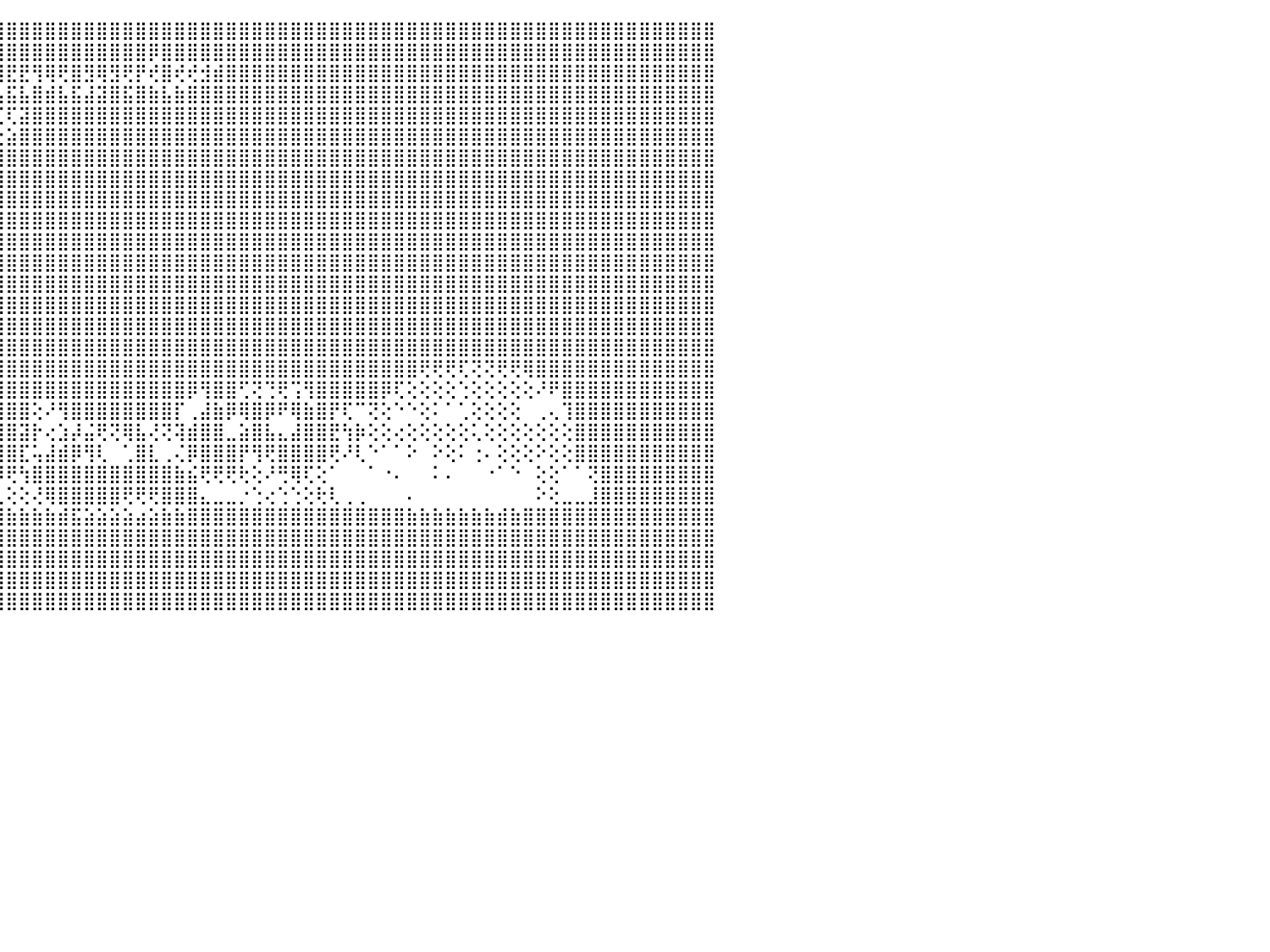

⣿⣿⣿⣿⣿⣿⣿⣿⣿⣿⣿⣿⣿⣿⣿⣿⣿⣿⣿⣿⣿⣿⣿⣿⣿⣿⣿⣿⣿⣿⣿⣿⣿⣿⣿⣿⣿⣿⣿⣿⣿⣿⣿⣿⣿⣿⣿⣿⣿⣿⣿⣿⣿⣿⣿⣿⣿⣿⣿⣿⣿⣿⣿⣿⣿⣿⣿⣿⣿⣿⣿⣿⣿⣿⣿⣿⣿⣿⣿⣿⣿⣿⣿⣿⣿⣿⣿⣿⣿⣿⣿⣿⣿⣿⣿⣿⣿⣿⣿⣿⠀
⣿⣿⣿⣿⣿⣿⣿⣿⣿⣿⣿⣿⣿⣿⣿⣿⣿⣿⣿⣿⣿⣿⣿⣿⣿⣿⣿⣿⣿⣿⣿⣿⣿⣿⣿⣿⣿⣿⣿⢿⣿⣿⣿⣿⣿⣿⣿⣿⣿⣿⣿⣿⣿⣿⣿⣿⡿⣿⣿⣿⣿⣿⣿⣿⣿⣿⣿⣿⣿⣿⣿⣿⣿⣿⣿⣿⣿⣿⣿⣿⣿⣿⣿⣿⣿⣿⣿⣿⣿⣿⣿⣿⣿⣿⣿⣿⣿⣿⣿⣿⠀
⣿⣿⣿⣿⣿⣿⣟⣿⡿⢻⣿⢿⢿⣿⡟⡿⣿⢻⢟⡿⢿⣟⣟⢿⢿⢟⡻⡟⣟⡿⣿⣿⢿⡿⣿⡿⢞⣿⣾⢻⢺⢟⡞⣟⣿⣟⣟⢻⢿⢟⣿⣻⢿⣻⢟⡟⢞⣿⢞⢞⣺⣾⣿⣿⣿⣿⣿⣿⣿⣿⣿⣿⣿⣿⣿⣿⣿⣿⣿⣿⣿⣿⣿⣿⣿⣿⣿⣿⣿⣿⣿⣿⣿⣿⣿⣿⣿⣿⣿⣿⠀
⣿⣿⣿⣿⣿⣿⣵⣿⣷⣾⣯⣮⣵⣷⣽⣵⣿⣽⣿⣯⣧⣿⣿⣿⣿⣾⣽⣷⣿⣵⣿⣽⣭⣯⣿⣷⢱⣿⢃⢝⢸⣾⣯⣾⣧⣯⣧⣿⣾⣧⣯⣼⣽⣿⣯⣿⣷⣧⣷⣿⣿⣿⣿⣿⣿⣿⣿⣿⣿⣿⣿⣿⣿⣿⣿⣿⣿⣿⣿⣿⣿⣿⣿⣿⣿⣿⣿⣿⣿⣿⣿⣿⣿⣿⣿⣿⣿⣿⣿⣿⠀
⣿⣿⣿⣿⣿⣿⣿⣿⣿⣿⣿⣿⣿⣿⣿⣿⣿⣿⣿⣿⣿⣿⣿⣿⣿⣿⣿⣿⣿⣿⡿⢿⣏⢜⣿⣿⡇⢯⣵⣎⢵⣼⢑⣹⢏⢏⣽⣿⣿⣿⣿⣿⣿⣿⣿⣿⣿⣿⣿⣿⣿⣿⣿⣿⣿⣿⣿⣿⣿⣿⣿⣿⣿⣿⣿⣿⣿⣿⣿⣿⣿⣿⣿⣿⣿⣿⣿⣿⣿⣿⣿⣿⣿⣿⣿⣿⣿⣿⣿⣿⠀
⣿⣿⣿⣿⣿⣿⣿⣿⣿⣿⣿⣿⣿⣿⣿⣿⣿⣿⣿⣿⣿⣿⣿⣿⣿⢟⢟⢻⣕⢝⢿⡜⢩⣕⣝⣿⣷⣾⣿⣿⣜⣏⣜⡕⢕⣵⣿⣿⣿⣿⣿⣿⣿⣿⣿⣿⣿⣿⣿⣿⣿⣿⣿⣿⣿⣿⣿⣿⣿⣿⣿⣿⣿⣿⣿⣿⣿⣿⣿⣿⣿⣿⣿⣿⣿⣿⣿⣿⣿⣿⣿⣿⣿⣿⣿⣿⣿⣿⣿⣿⠀
⣿⣿⣿⣿⣿⣿⣿⣿⣿⣿⣿⣿⣿⣿⣿⣿⣿⣿⣿⣿⣿⣿⣿⣿⣿⡵⢟⢕⠿⣷⣼⣵⣾⣿⣿⣿⣿⣿⣿⣿⣿⣿⣿⣷⣾⣿⣿⣿⣿⣿⣿⣿⣿⣿⣿⣿⣿⣿⣿⣿⣿⣿⣿⣿⣿⣿⣿⣿⣿⣿⣿⣿⣿⣿⣿⣿⣿⣿⣿⣿⣿⣿⣿⣿⣿⣿⣿⣿⣿⣿⣿⣿⣿⣿⣿⣿⣿⣿⣿⣿⠀
⣿⣿⣿⣿⣿⣿⣿⣿⣿⣿⣿⣿⣿⣿⣿⣿⣿⣿⣿⣿⣿⣿⣿⣿⣿⣷⣧⣵⣵⣽⣿⣿⣿⣿⣿⣿⣿⣿⣿⣿⣿⣿⣿⣿⣿⣿⣿⣿⣿⣿⣿⣿⣿⣿⣿⣿⣿⣿⣿⣿⣿⣿⣿⣿⣿⣿⣿⣿⣿⣿⣿⣿⣿⣿⣿⣿⣿⣿⣿⣿⣿⣿⣿⣿⣿⣿⣿⣿⣿⣿⣿⣿⣿⣿⣿⣿⣿⣿⣿⣿⠀
⣿⣿⣿⣿⣿⣿⣿⣿⣿⣿⣿⣿⣿⣿⣿⣿⣿⣿⣿⣿⣿⣿⣿⣿⣿⣿⣿⣿⣿⣿⣿⣿⣿⣿⣿⣿⣿⣿⣿⣿⣿⣿⣿⣿⣿⣿⣿⣿⣿⣿⣿⣿⣿⣿⣿⣿⣿⣿⣿⣿⣿⣿⣿⣿⣿⣿⣿⣿⣿⣿⣿⣿⣿⣿⣿⣿⣿⣿⣿⣿⣿⣿⣿⣿⣿⣿⣿⣿⣿⣿⣿⣿⣿⣿⣿⣿⣿⣿⣿⣿⠀
⣿⣿⣿⣿⣿⣿⣿⣿⣿⣿⣿⣿⣿⣿⣿⣿⣿⣿⣿⣿⣿⣿⣿⣿⣿⣿⣿⣿⣿⣿⣿⣿⣿⣿⣿⣿⣿⣿⣿⣿⣿⣿⣿⣿⣿⣿⣿⣿⣿⣿⣿⣿⣿⣿⣿⣿⣿⣿⣿⣿⣿⣿⣿⣿⣿⣿⣿⣿⣿⣿⣿⣿⣿⣿⣿⣿⣿⣿⣿⣿⣿⣿⣿⣿⣿⣿⣿⣿⣿⣿⣿⣿⣿⣿⣿⣿⣿⣿⣿⣿⠀
⣿⣿⣿⣿⣿⣿⣿⣿⣿⣿⣿⣿⣿⣿⣿⣿⣿⣿⣿⣿⣿⣿⣿⣿⣿⣿⣿⣿⣿⣿⣿⣿⣿⣿⣿⣿⣿⣿⣿⣿⣿⣿⣿⣿⣿⣿⣿⣿⣿⣿⣿⣿⣿⣿⣿⣿⣿⣿⣿⣿⣿⣿⣿⣿⣿⣿⣿⣿⣿⣿⣿⣿⣿⣿⣿⣿⣿⣿⣿⣿⣿⣿⣿⣿⣿⣿⣿⣿⣿⣿⣿⣿⣿⣿⣿⣿⣿⣿⣿⣿⠀
⣿⣿⣿⣿⣿⣿⣿⣿⣿⣿⣿⣿⣿⣿⣿⣿⣿⣿⣿⣿⣿⣿⣿⣿⣿⣿⣿⣿⣿⣿⣿⣿⣿⣿⣿⣿⣿⣿⣿⣿⣿⣿⣿⣿⣿⣿⣿⣿⣿⣿⣿⣿⣿⣿⣿⣿⣿⣿⣿⣿⣿⣿⣿⣿⣿⣿⣿⣿⣿⣿⣿⣿⣿⣿⣿⣿⣿⣿⣿⣿⣿⣿⣿⣿⣿⣿⣿⣿⣿⣿⣿⣿⣿⣿⣿⣿⣿⣿⣿⣿⠀
⣿⣿⣿⣿⣿⣿⣿⣿⣿⣿⣿⣿⣿⣿⣿⣿⣿⣿⣿⣿⣿⣿⣿⣿⣿⣿⣿⣿⣿⣿⣿⣿⣿⣿⣿⣿⣿⣿⣿⣿⣿⣿⣿⣿⣿⣿⣿⣿⣿⣿⣿⣿⣿⣿⣿⣿⣿⣿⣿⣿⣿⣿⣿⣿⣿⣿⣿⣿⣿⣿⣿⣿⣿⣿⣿⣿⣿⣿⣿⣿⣿⣿⣿⣿⣿⣿⣿⣿⣿⣿⣿⣿⣿⣿⣿⣿⣿⣿⣿⣿⠀
⣿⣿⣿⣿⣿⣿⣿⣿⣿⣿⣿⣿⣿⣿⣿⣿⣿⣿⣿⣿⣿⣿⣿⣿⣿⣿⣿⣿⣿⣿⣿⣿⣿⣿⣿⣿⣿⣿⣿⣿⣿⣿⣿⣿⣿⣿⣿⣿⣿⣿⣿⣿⣿⣿⣿⣿⣿⣿⣿⣿⣿⣿⣿⣿⣿⣿⣿⣿⣿⣿⣿⣿⣿⣿⣿⣿⣿⣿⣿⣿⣿⣿⣿⣿⣿⣿⣿⣿⣿⣿⣿⣿⣿⣿⣿⣿⣿⣿⣿⣿⠀
⣿⣿⣿⣿⣿⣿⣿⣿⣿⣿⣿⣿⣿⣿⣿⣿⣿⣿⣿⣿⣿⣿⣿⣿⣿⣿⣿⣿⣿⣿⣿⣿⣿⣿⣿⣿⣿⣿⣿⣿⣿⣿⣿⣿⣿⣿⣿⣿⣿⣿⣿⣿⣿⣿⣿⣿⣿⣿⣿⣿⣿⣿⣿⣿⣿⣿⣿⣿⣿⣿⣿⣿⣿⣿⣿⣿⣿⣿⣿⣿⣿⣿⣿⣿⣿⣿⣿⣿⣿⣿⣿⣿⣿⣿⣿⣿⣿⣿⣿⣿⠀
⣿⣿⣿⣿⣿⣿⣿⣿⣿⣿⣿⣿⣿⣿⣿⣿⣿⣿⣿⣿⣿⣿⣿⣿⣿⣿⣿⣿⣿⣿⣿⣿⣿⣿⣿⣿⣿⣿⣿⣿⣿⣿⣿⣿⣿⣿⣿⣿⣿⣿⣿⣿⣿⣿⣿⣿⣿⣿⣿⣿⣿⣿⣿⣿⣿⣿⣿⣿⣿⣿⣿⣿⣿⣿⣿⣿⣿⣿⣿⣿⣿⣿⣿⣿⣿⣿⣿⣿⣿⣿⣿⣿⣿⣿⣿⣿⣿⣿⣿⣿⠀
⣿⣿⣿⣿⣿⣿⣿⣿⣿⣿⣿⣿⣿⣿⣿⣿⣿⣿⣿⣿⣿⣿⣿⣿⣿⣿⣿⣿⣿⣿⡿⢿⢟⢟⢟⢟⢟⢟⢿⣿⣿⣿⣿⣿⣿⣿⣿⣿⣿⣿⣿⣿⣿⣿⣿⣿⣿⣿⣿⣿⣿⣿⣿⣿⣿⣿⣿⣿⣿⣿⣿⣿⣿⣿⣿⣿⣿⢟⢟⢟⢏⢝⢝⢟⢟⢿⣿⣿⣿⣿⣿⣿⣿⣿⣿⣿⣿⣿⣿⣿⠀
⣿⣿⣿⣿⣿⣿⣿⣿⣿⣿⣿⣿⣿⣿⣿⣿⣿⣿⣿⣿⣿⣿⣿⣿⡿⢿⣿⣿⣿⢏⢵⣵⣣⣷⣷⣷⣷⣾⣷⣮⢿⣿⣿⣿⣿⣿⣿⣿⣿⣿⣿⣿⣿⣿⣿⣿⣿⣿⣿⡿⢻⣿⣿⢋⢝⢙⢟⢩⢻⣿⣿⣿⣿⣿⡿⢏⢕⢕⢕⢕⢑⢕⢕⢕⢕⢕⠜⠟⣿⣿⣿⣿⣿⣿⣿⣿⣿⣿⣿⣿⠀
⣿⣿⣿⣿⣿⣿⣿⣿⣿⣿⣿⣿⣟⠋⠉⢁⣸⣿⣿⣿⢿⢿⣿⡿⠷⣴⣾⣿⢇⢕⠙⠈⢝⢟⠟⠏⢝⢝⠝⠟⢇⢝⢏⢽⣿⣿⣿⢕⠜⢻⣿⣿⣿⣿⣿⣿⣿⣿⡏⢀⣼⣷⡿⢿⣿⡿⠟⢿⣷⣿⡟⢏⠉⢝⢕⠑⠑⢕⠅⠁⢁⢕⢕⢕⢕⠀⢀⢄⢹⣿⣿⣿⣿⣿⣿⣿⣿⣿⣿⣿⠀
⣿⣿⣿⣿⣿⣿⣿⣿⣿⣿⣿⣿⣿⣿⣷⣾⣿⣿⣿⣿⣁⣄⣿⣧⣄⣿⣿⡿⠕⠁⠀⢕⢕⢑⠀⠀⠀⠁⠀⠀⠁⢕⣵⢿⣿⣿⣽⡗⢔⣱⡼⣬⢟⢝⢿⣧⢜⢝⢽⣾⣿⣿⣀⣵⣿⣧⣄⣼⣿⣿⣟⢳⡷⢕⢕⢔⢕⢕⢕⢕⢕⢅⢕⢕⢕⢕⢕⢕⢕⣿⣿⣿⣿⣿⣿⣿⣿⣿⣿⣿⠀
⣿⣿⣿⣿⣿⣿⣿⣿⣿⣿⣿⣿⣿⣿⣿⣿⣿⣿⣿⣿⣿⡿⢿⢿⣿⣿⡿⡿⠀⠀⠀⠀⠀⠁⠐⠀⠀⠀⠀⠀⠀⠕⣿⢸⣿⣿⣏⢥⣼⣾⡿⢻⢇⠀⢁⣿⣇⢀⢌⡿⣿⣿⣿⡟⢻⢟⣿⣿⣿⣿⢟⠜⢇⠑⠁⠁⠕⠀⠕⢕⠅⢐⠄⢕⢕⢕⠕⢕⢕⣿⣿⣿⣿⣿⣿⣿⣿⣿⣿⣿⠀
⣿⣿⣿⣿⣿⣿⣿⣿⣿⡏⢜⢿⣿⡿⢜⢻⣿⣿⣿⣿⣿⢟⢕⢱⢎⢎⢜⢕⢕⢕⠀⠀⠀⠀⠀⠀⠀⠀⠀⠀⠀⢔⣿⢜⡿⢟⢳⣿⣿⣿⣿⣿⣿⣿⣿⣿⣿⣿⣷⣮⢟⢟⢟⢗⢕⠜⢛⢿⢏⢕⠁⠀⠀⠁⠐⠄⠀⠀⠅⠄⠀⠀⠐⠁⠑⠀⢕⢕⠁⠁⢝⣿⣿⣿⣿⣿⣿⣿⣿⣿⠀
⣿⣿⣿⣿⣿⣿⣿⣿⣿⣇⣕⣸⣧⡕⢕⢕⠑⠑⠑⠁⠕⠕⠥⠁⢁⢁⣾⣇⡁⢕⢐⢀⠐⠐⠐⠀⠀⢂⢄⢀⢀⢱⡏⢕⢇⢕⢕⢜⢿⣿⣿⣿⣿⣿⢟⢟⢟⣿⣿⣿⣄⣀⣀⡐⢑⢔⢑⢑⢕⢗⢇⢀⢀⠀⠀⠀⠄⠀⠀⠀⠀⠀⠀⠀⠀⠀⠕⢕⣀⣀⣸⣿⣿⣿⣿⣿⣿⣿⣿⣿⠀
⣿⣿⣿⣿⣿⣿⣿⣿⣿⣿⣿⣿⣿⣿⣿⣿⣿⣿⣿⣿⣿⣿⣿⣿⣿⣿⣿⣿⣿⣿⣿⣿⣿⣿⣿⣿⣿⣿⣿⣿⣿⣿⣿⣿⣿⣷⣷⣷⣷⣾⣯⣵⣵⣵⣵⣴⣵⣷⣷⣿⣿⣿⣿⣿⣿⣿⣿⣿⣿⣿⣿⣿⣿⣿⣿⣿⣷⣷⣷⣷⣷⣷⣷⣾⣷⣿⣿⣿⣿⣿⣿⣿⣿⣿⣿⣿⣿⣿⣿⣿⠀
⣿⣿⣿⣿⣿⣿⣿⣿⣿⣿⣿⣿⣿⣿⣿⣿⣿⣿⣿⣿⣿⣿⣿⣿⣿⣿⣿⣿⣿⣿⣿⣿⣿⣿⣿⣿⣿⣿⣿⣿⣿⣿⣿⣿⣿⣿⣿⣿⣿⣿⣿⣿⣿⣿⣿⣿⣿⣿⣿⣿⣿⣿⣿⣿⣿⣿⣿⣿⣿⣿⣿⣿⣿⣿⣿⣿⣿⣿⣿⣿⣿⣿⣿⣿⣿⣿⣿⣿⣿⣿⣿⣿⣿⣿⣿⣿⣿⣿⣿⣿⠀
⣿⣿⣿⣿⣿⣿⣿⣿⣿⣿⣿⣿⣿⣿⣿⣿⣿⣿⣿⣿⣿⣿⣿⣿⣿⣿⣿⣿⣿⣿⣿⣿⣿⣿⣿⣿⣿⣿⣿⣿⣿⣿⣿⣿⣿⣿⣿⣿⣿⣿⣿⣿⣿⣿⣿⣿⣿⣿⣿⣿⣿⣿⣿⣿⣿⣿⣿⣿⣿⣿⣿⣿⣿⣿⣿⣿⣿⣿⣿⣿⣿⣿⣿⣿⣿⣿⣿⣿⣿⣿⣿⣿⣿⣿⣿⣿⣿⣿⣿⣿⠀
⣿⣿⣿⣿⣿⣿⣿⣿⣿⣿⣿⣿⣿⣿⣿⣿⣿⣿⣿⣿⣿⣿⣿⣿⣿⣿⣿⣿⣿⣿⣿⣿⣿⣿⣿⣿⣿⣿⣿⣿⣿⣿⣿⣿⣿⣿⣿⣿⣿⣿⣿⣿⣿⣿⣿⣿⣿⣿⣿⣿⣿⣿⣿⣿⣿⣿⣿⣿⣿⣿⣿⣿⣿⣿⣿⣿⣿⣿⣿⣿⣿⣿⣿⣿⣿⣿⣿⣿⣿⣿⣿⣿⣿⣿⣿⣿⣿⣿⣿⣿⠀
⢻⢿⢿⢿⢿⢿⢿⢿⢿⢿⢿⢿⢿⢿⢿⢿⢿⢿⢿⢿⢿⢿⢿⢿⢿⢿⠿⣿⣿⣿⣿⣿⣿⣿⣿⣿⣿⣿⣿⣿⣿⣿⣿⣿⣿⣿⣿⣿⣿⣿⣿⣿⣿⣿⣿⣿⣿⣿⣿⣿⣿⣿⣿⣿⣿⣿⣿⣿⣿⣿⣿⣿⣿⣿⣿⣿⣿⣿⣿⣿⣿⣿⣿⣿⣿⣿⣿⣿⣿⣿⣿⣿⣿⣿⣿⣿⣿⣿⣿⣿⠀
⠀⠀⠀⠀⠀⠀⠀⠀⠀⠀⠀⠀⠀⠀⠀⠀⠀⠀⠀⠀⠀⠀⠀⠀⠀⠀⠀⠀⠀⠀⠀⠀⠀⠀⠀⠀⠀⠀⠀⠀⠀⠀⠀⠀⠀⠀⠀⠀⠀⠀⠀⠀⠀⠀⠀⠀⠀⠀⠀⠀⠀⠀⠀⠀⠀⠀⠀⠀⠀⠀⠀⠀⠀⠀⠀⠀⠀⠀⠀⠀⠀⠀⠀⠀⠀⠀⠀⠀⠀⠀⠀⠀⠀⠀⠀⠀⠀⠀⠀⠀⠀